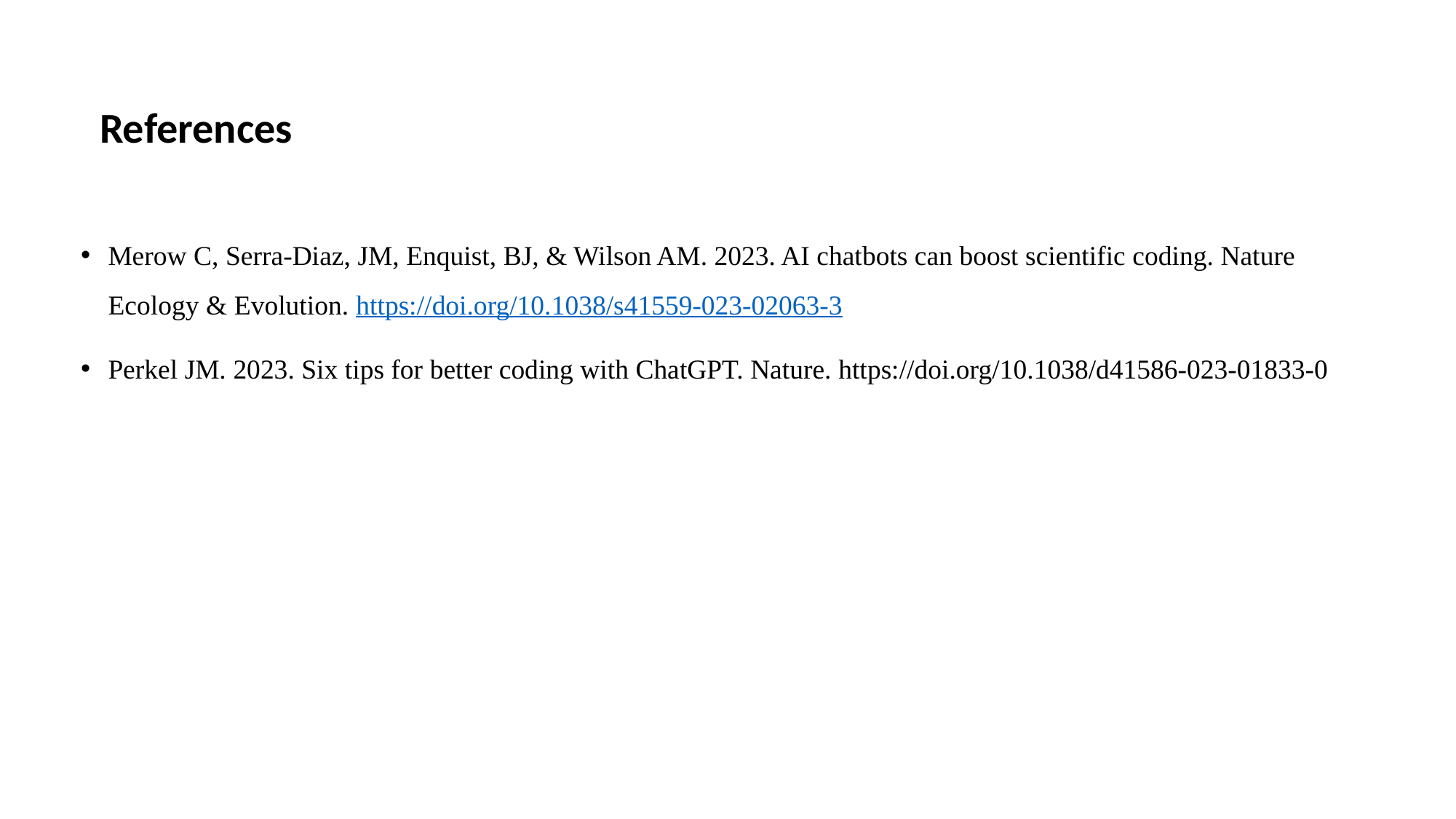

# References
Merow C, Serra-Diaz, JM, Enquist, BJ, & Wilson AM. 2023. AI chatbots can boost scientific coding. Nature Ecology & Evolution. https://doi.org/10.1038/s41559-023-02063-3
Perkel JM. 2023. Six tips for better coding with ChatGPT. Nature. https://doi.org/10.1038/d41586-023-01833-0